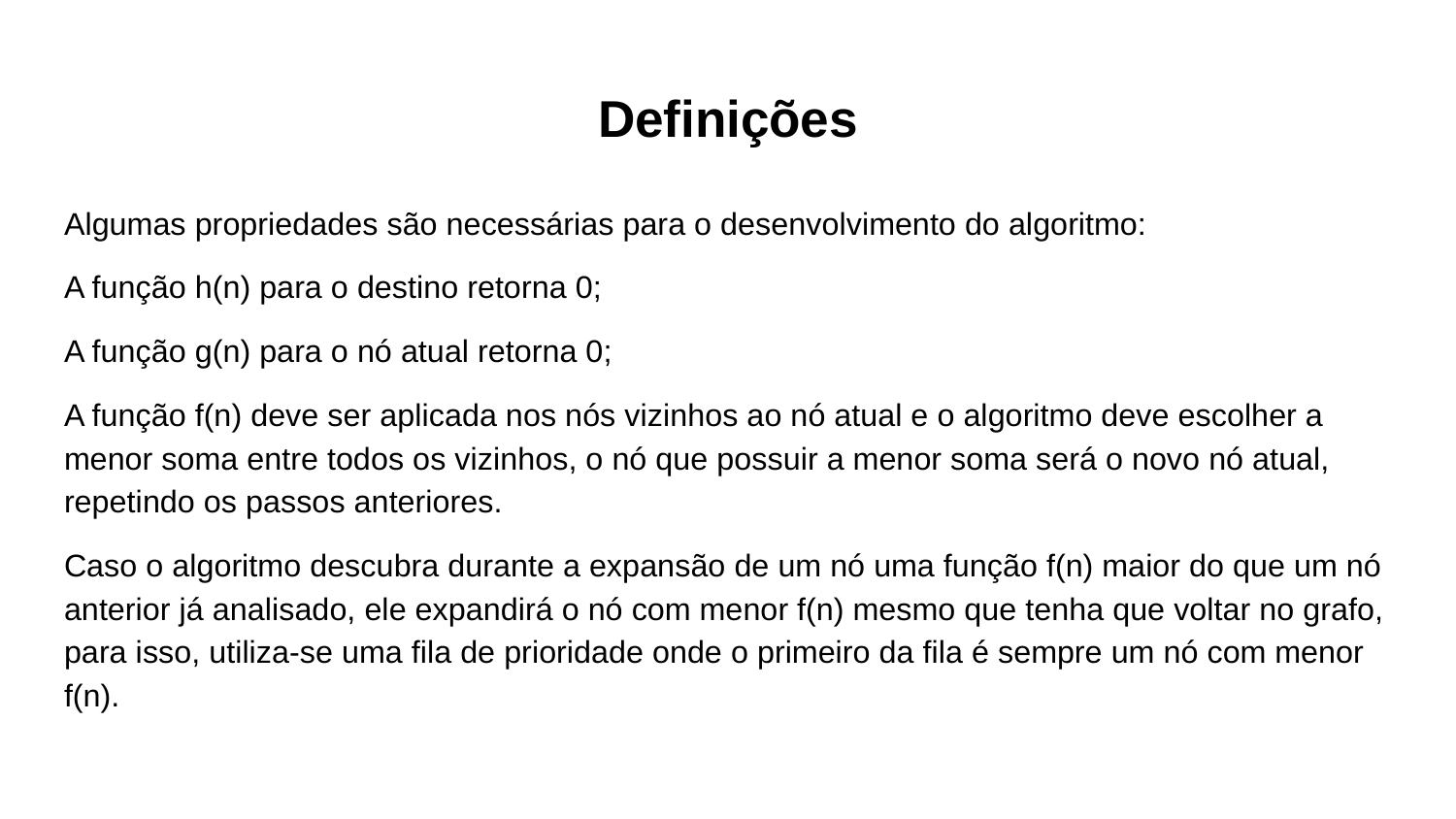

# Definições
Algumas propriedades são necessárias para o desenvolvimento do algoritmo:
A função h(n) para o destino retorna 0;
A função g(n) para o nó atual retorna 0;
A função f(n) deve ser aplicada nos nós vizinhos ao nó atual e o algoritmo deve escolher a menor soma entre todos os vizinhos, o nó que possuir a menor soma será o novo nó atual, repetindo os passos anteriores.
Caso o algoritmo descubra durante a expansão de um nó uma função f(n) maior do que um nó anterior já analisado, ele expandirá o nó com menor f(n) mesmo que tenha que voltar no grafo, para isso, utiliza-se uma fila de prioridade onde o primeiro da fila é sempre um nó com menor f(n).